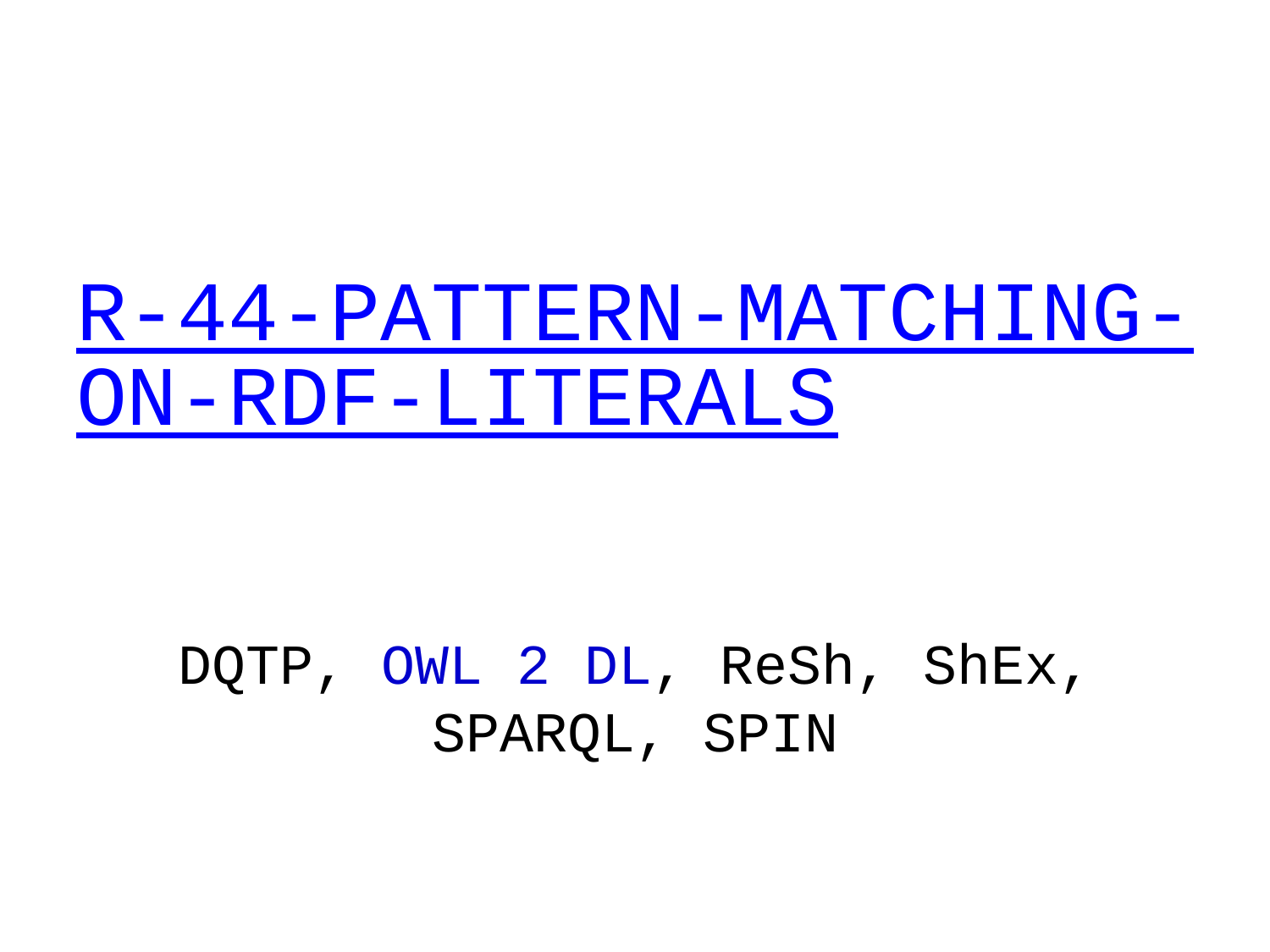

# R-44-PATTERN-MATCHING-ON-RDF-LITERALS
DQTP, OWL 2 DL, ReSh, ShEx, SPARQL, SPIN